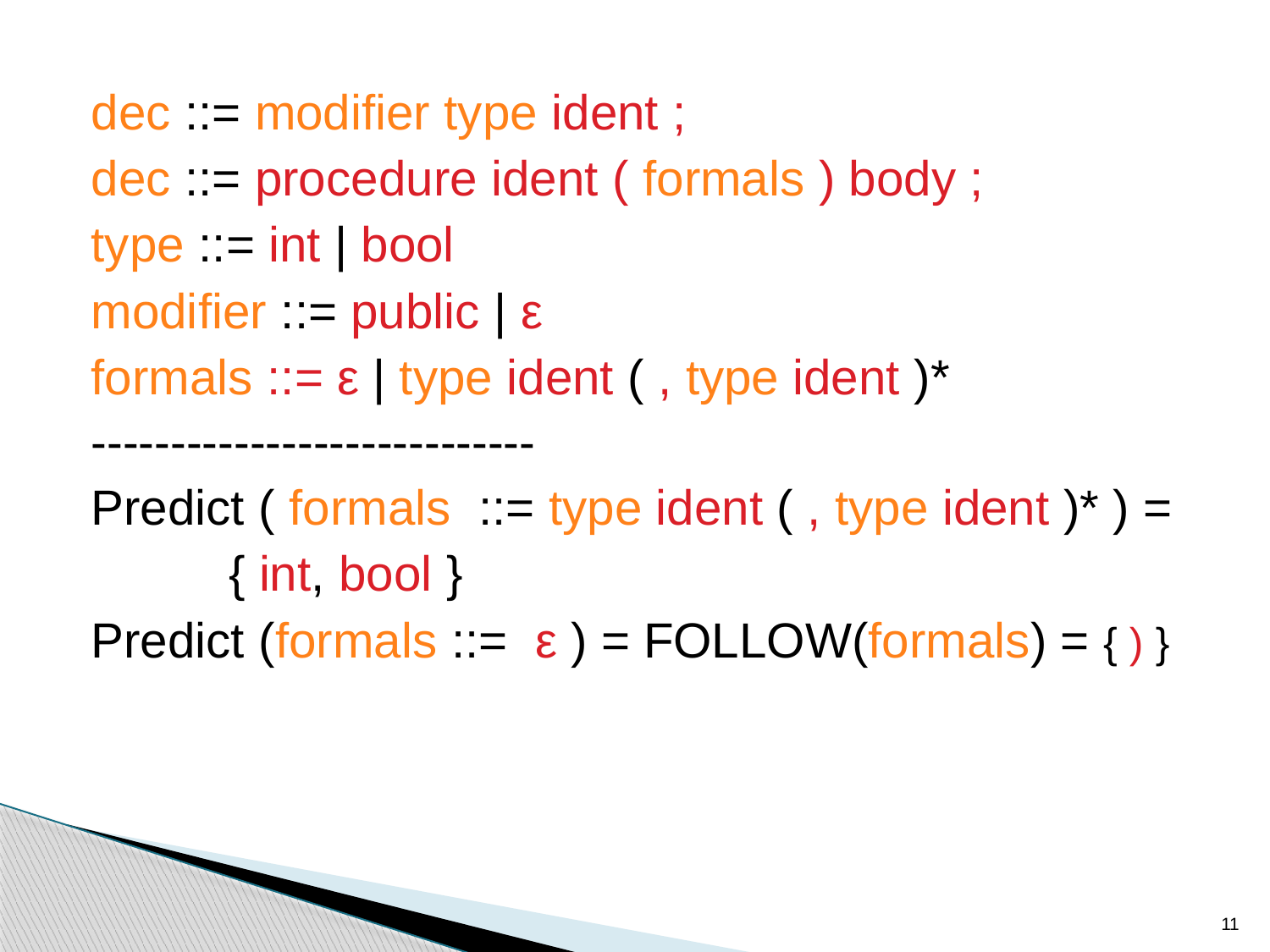

dec ::= modifier type ident ;
dec ::= procedure ident ( formals ) body ;
type ::= int | bool
modifier ::= public | ε
formals ::= ε | type ident ( , type ident )*
----------------------------
Predict ( formals  ::= type ident ( , type ident )* ) =
          { int, bool }
Predict (formals ::=  ε ) = FOLLOW(formals) = { ) }

11